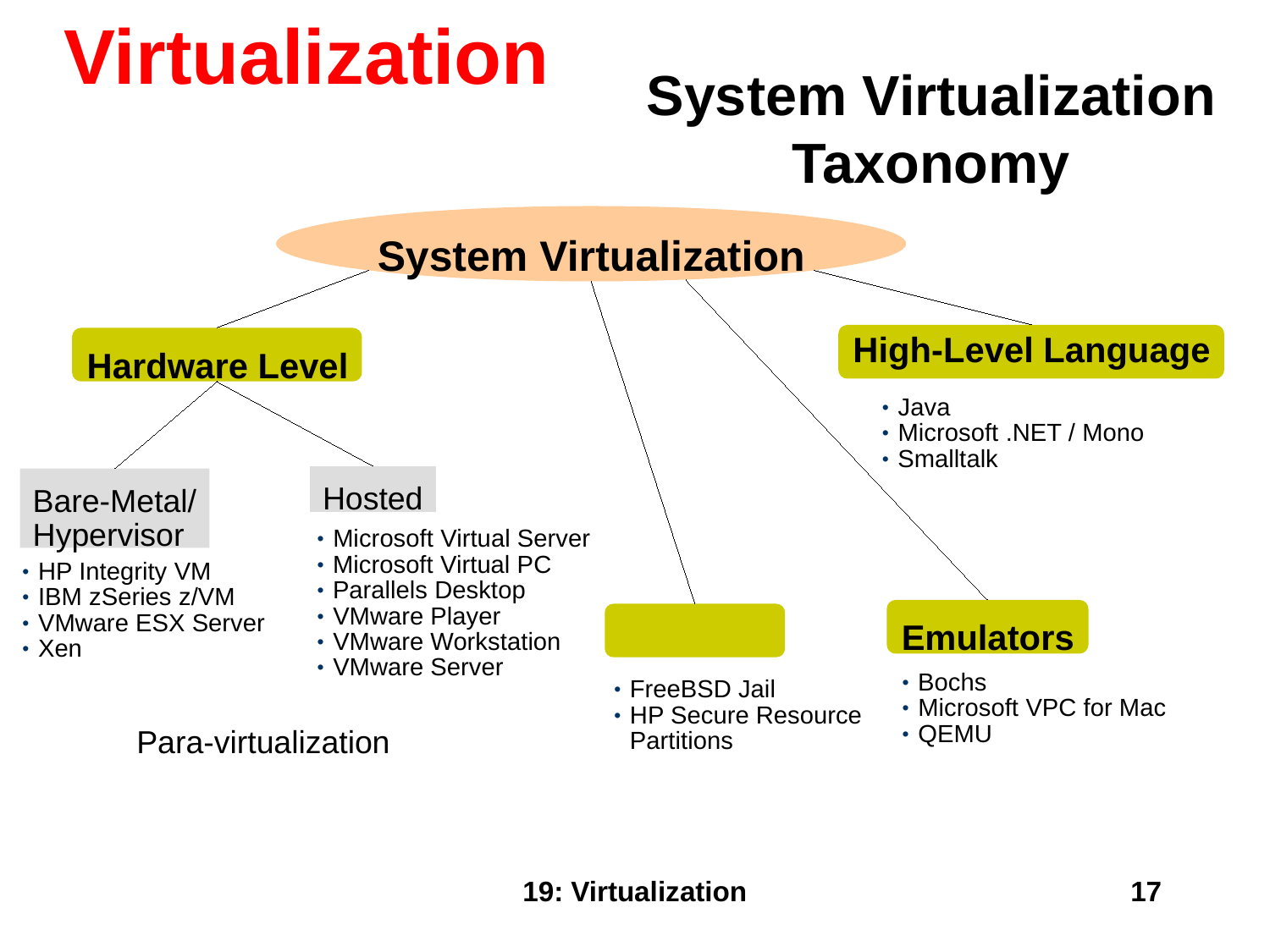

Virtualization
System Virtualization Taxonomy

System Virtualization

High-Level Language

Hardware Level

Java
•
Microsoft .NET / Mono
•
Smalltalk
•

Hosted
Bare-Metal/
Hypervisor
Microsoft Virtual Server
•
Microsoft Virtual PC
•
HP Integrity VM
•
Parallels Desktop
•
IBM zSeries z/VM
•
VMware Player

•

VMware ESX Server
•
Emulators
VMware Workstation
•
Xen
•
VMware Server
•
Bochs
•
FreeBSD Jail
•
Microsoft VPC for Mac
•
HP Secure Resource
•
QEMU
Para-virtualization
•
Partitions
19: Virtualization
17